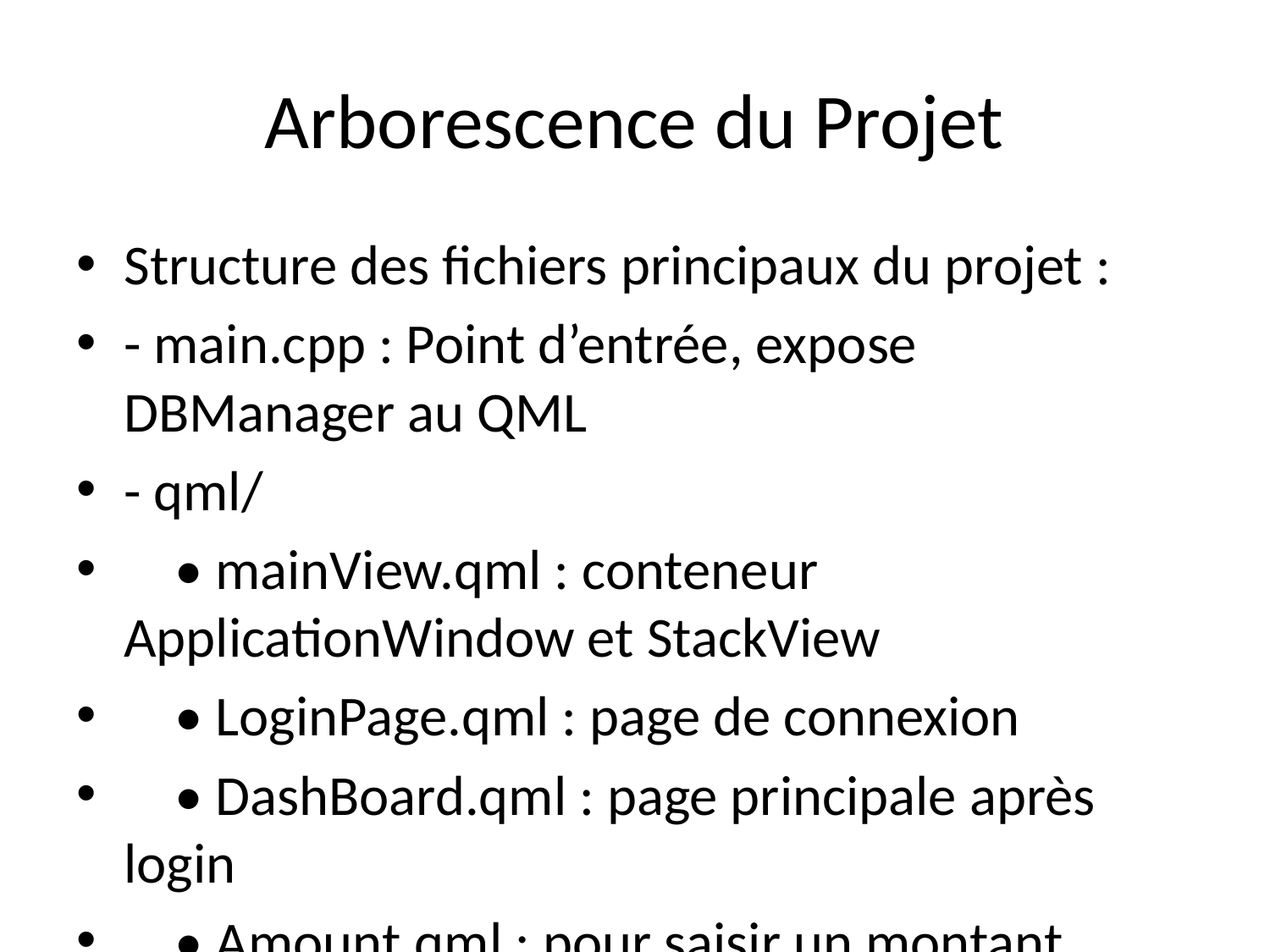

# Arborescence du Projet
Structure des fichiers principaux du projet :
- main.cpp : Point d’entrée, expose DBManager au QML
- qml/
    • mainView.qml : conteneur ApplicationWindow et StackView
    • LoginPage.qml : page de connexion
    • DashBoard.qml : page principale après login
    • Amount.qml : pour saisir un montant
    • TransactionHistoryPage.qml : historique des transactions
- DBManager.cpp/.h : gestion des requêtes SQL vers SQLite